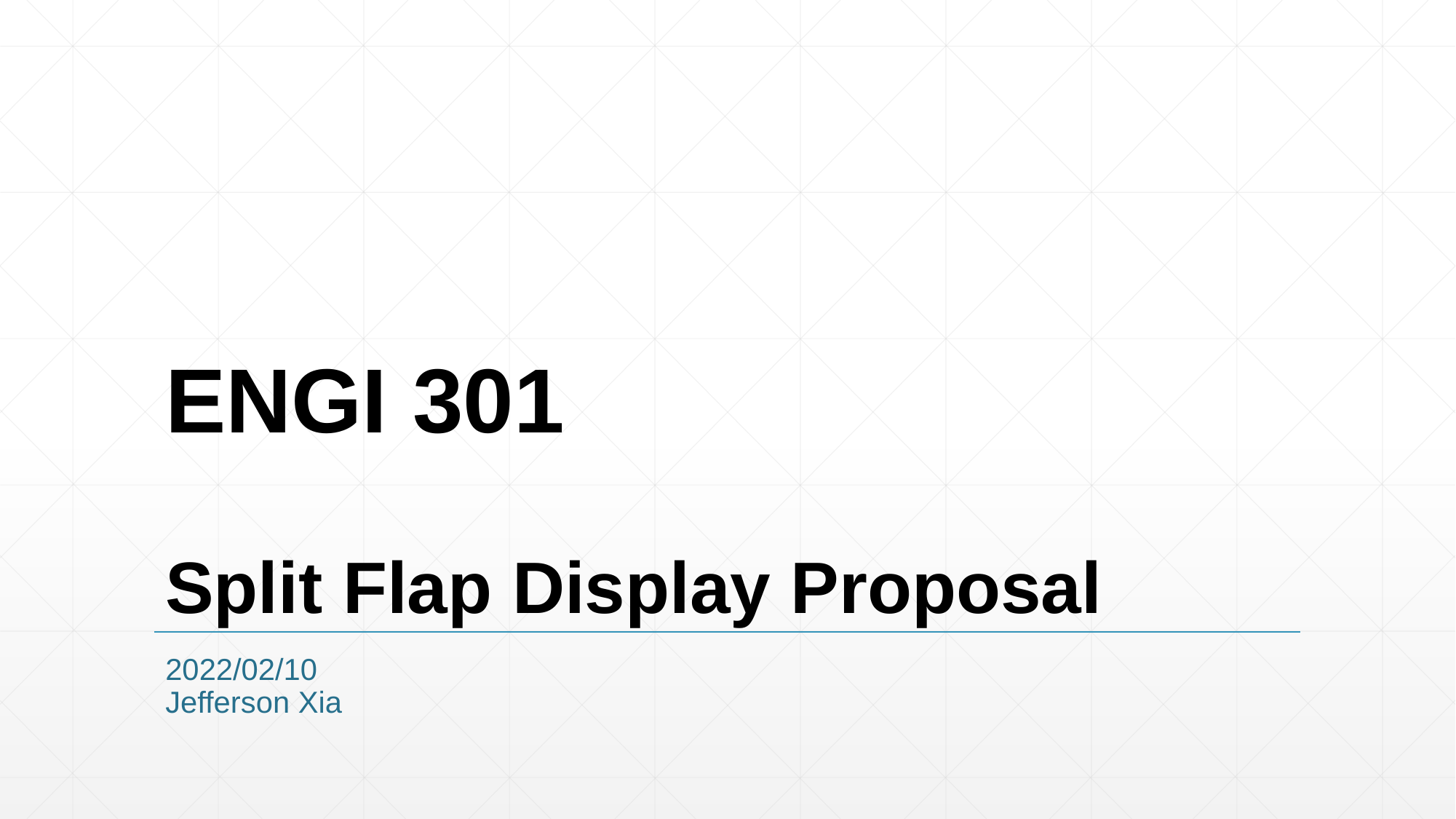

# ENGI 301 Split Flap Display Proposal
2022/02/10
Jefferson Xia